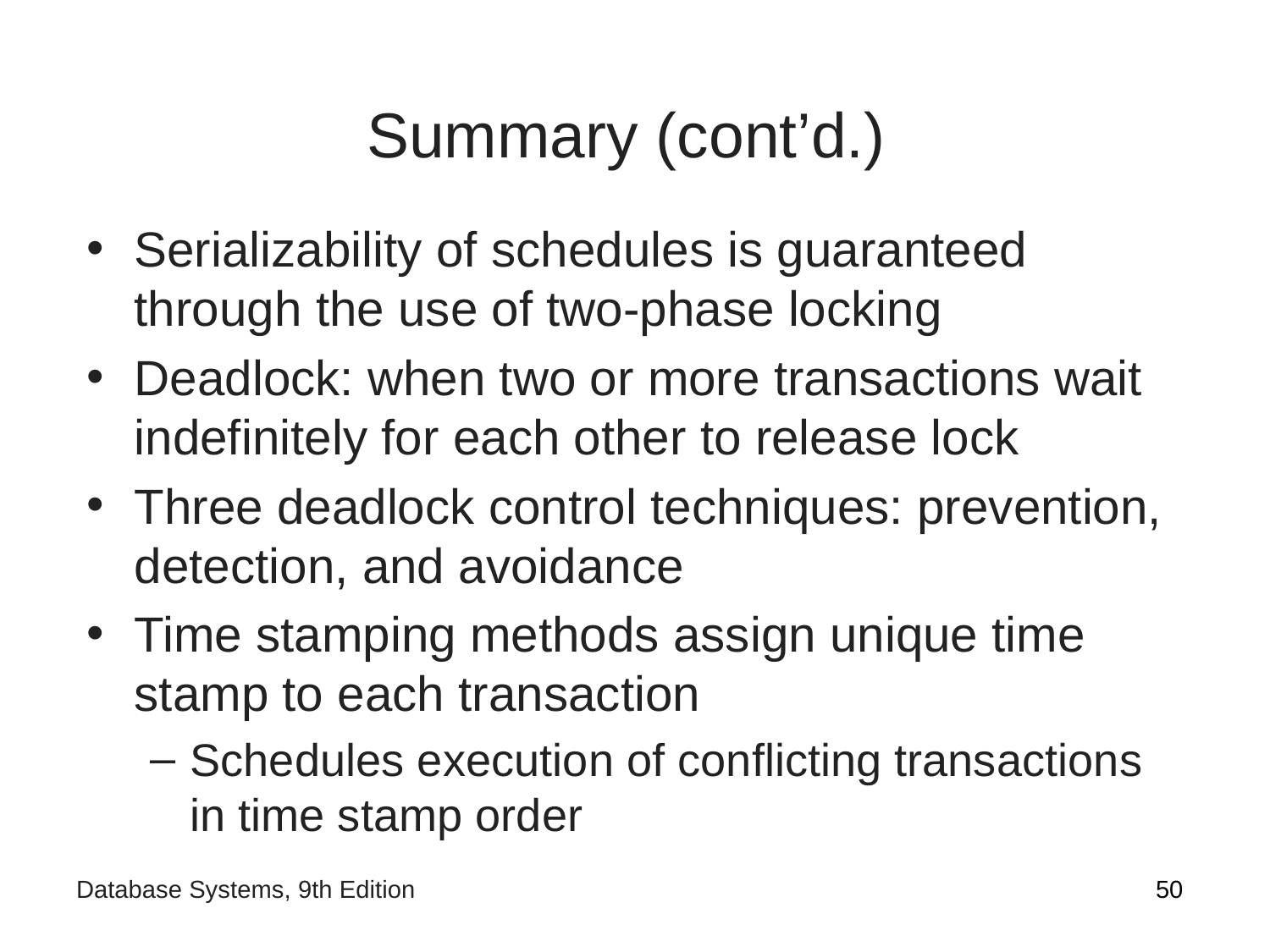

# Summary (cont’d.)
Serializability of schedules is guaranteed through the use of two-phase locking
Deadlock: when two or more transactions wait indefinitely for each other to release lock
Three deadlock control techniques: prevention, detection, and avoidance
Time stamping methods assign unique time stamp to each transaction
Schedules execution of conflicting transactions in time stamp order
50
Database Systems, 9th Edition